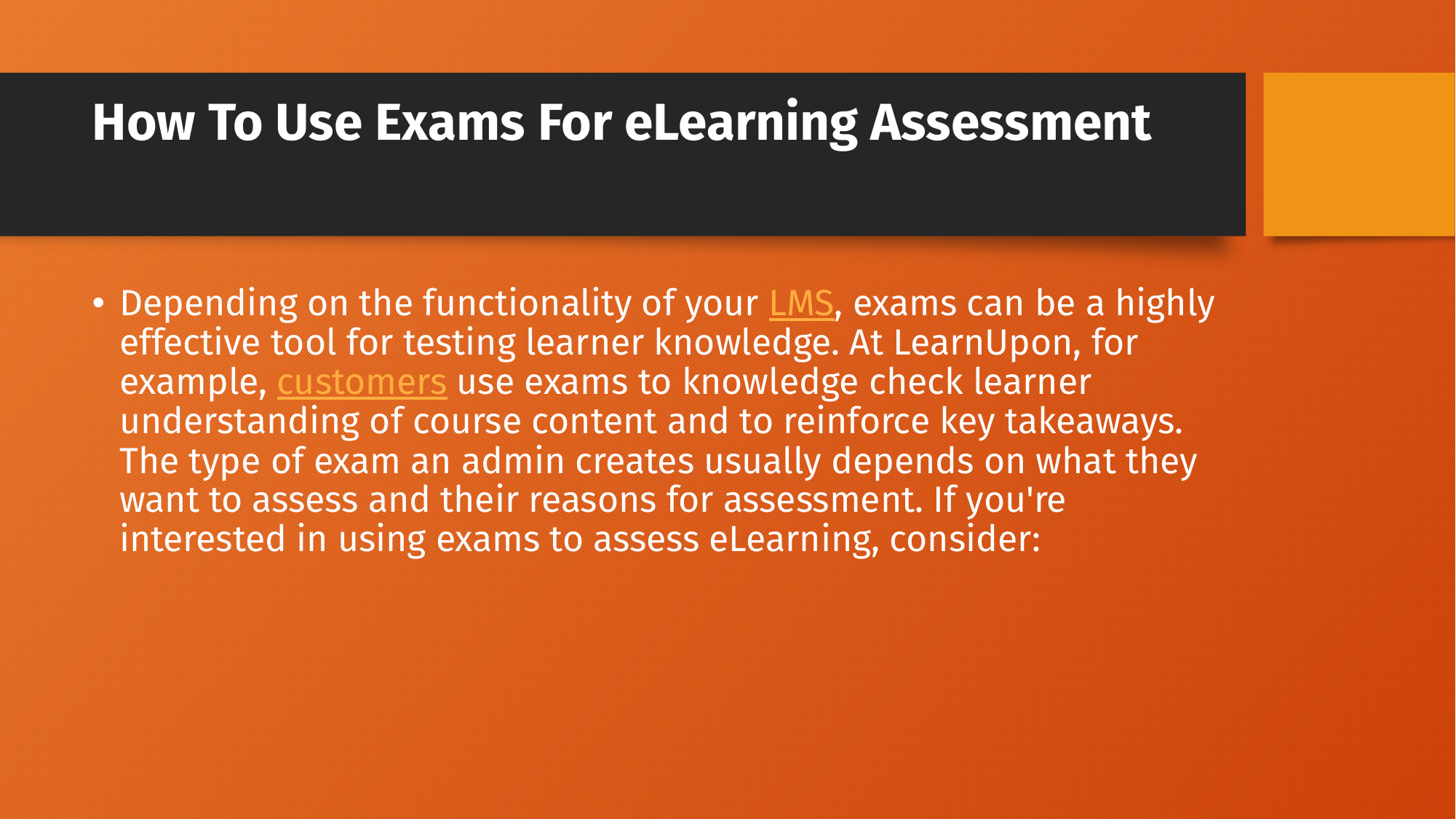

# How To Use Exams For eLearning Assessment
Depending on the functionality of your LMS, exams can be a highly effective tool for testing learner knowledge. At LearnUpon, for example, customers use exams to knowledge check learner understanding of course content and to reinforce key takeaways. The type of exam an admin creates usually depends on what they want to assess and their reasons for assessment. If you're interested in using exams to assess eLearning, consider: